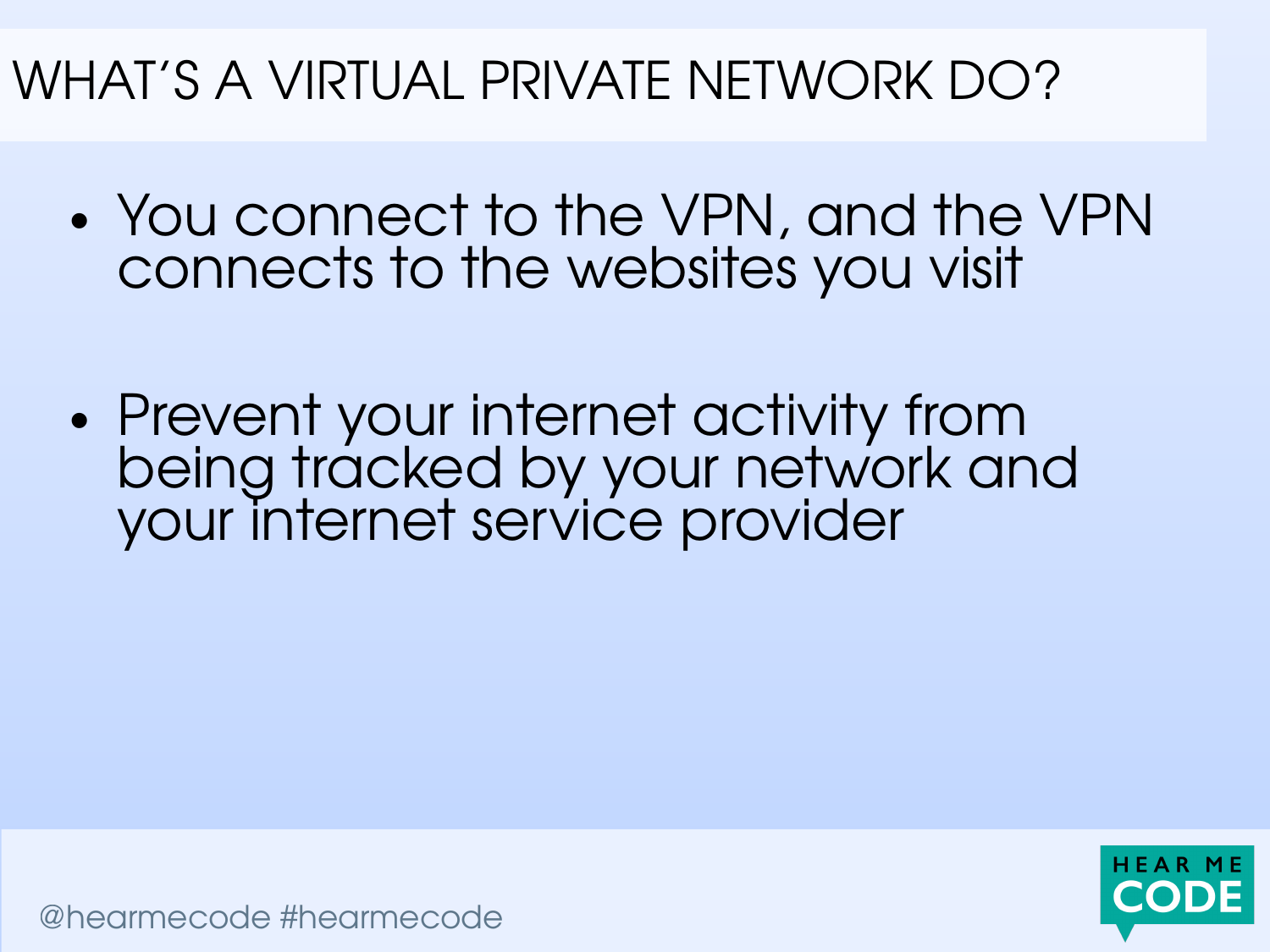

what’s a virtual private network do?
You connect to the VPN, and the VPN connects to the websites you visit

Prevent your internet activity from being tracked by your network and your internet service provider
39